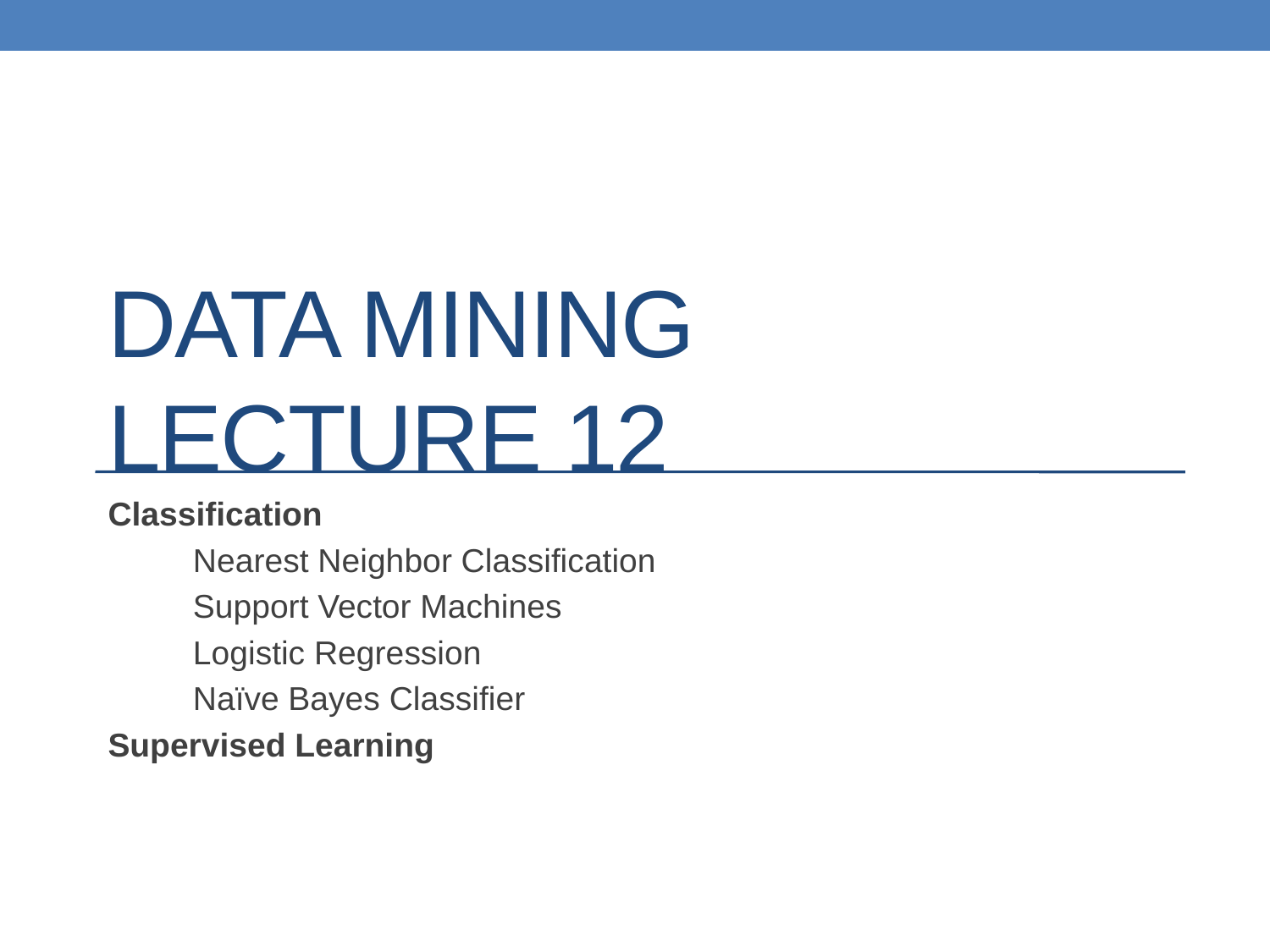

# DATA MINING LECTURE 12
Classification
	Nearest Neighbor Classification
	Support Vector Machines
	Logistic Regression
	Naïve Bayes Classifier
Supervised Learning